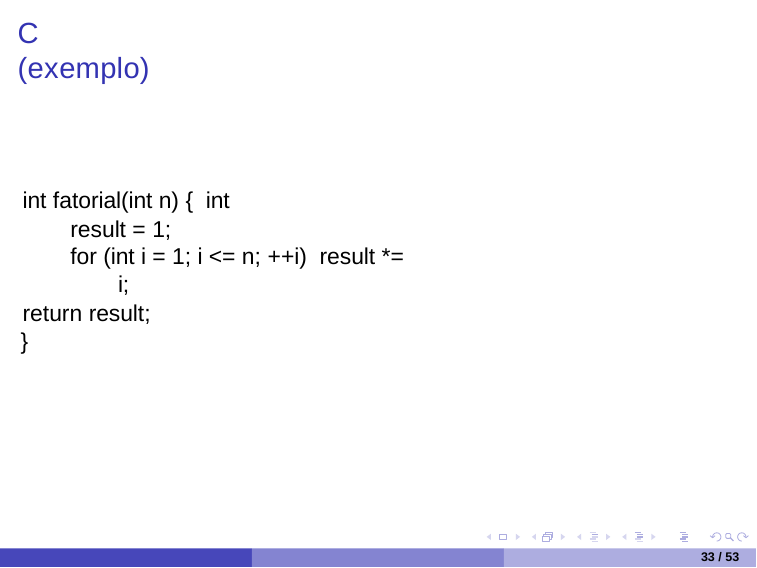

# C (exemplo)
int fatorial(int n) {  int result = 1;
for (int i = 1; i <= n; ++i)  result *= i;
return result;
}
33 / 53